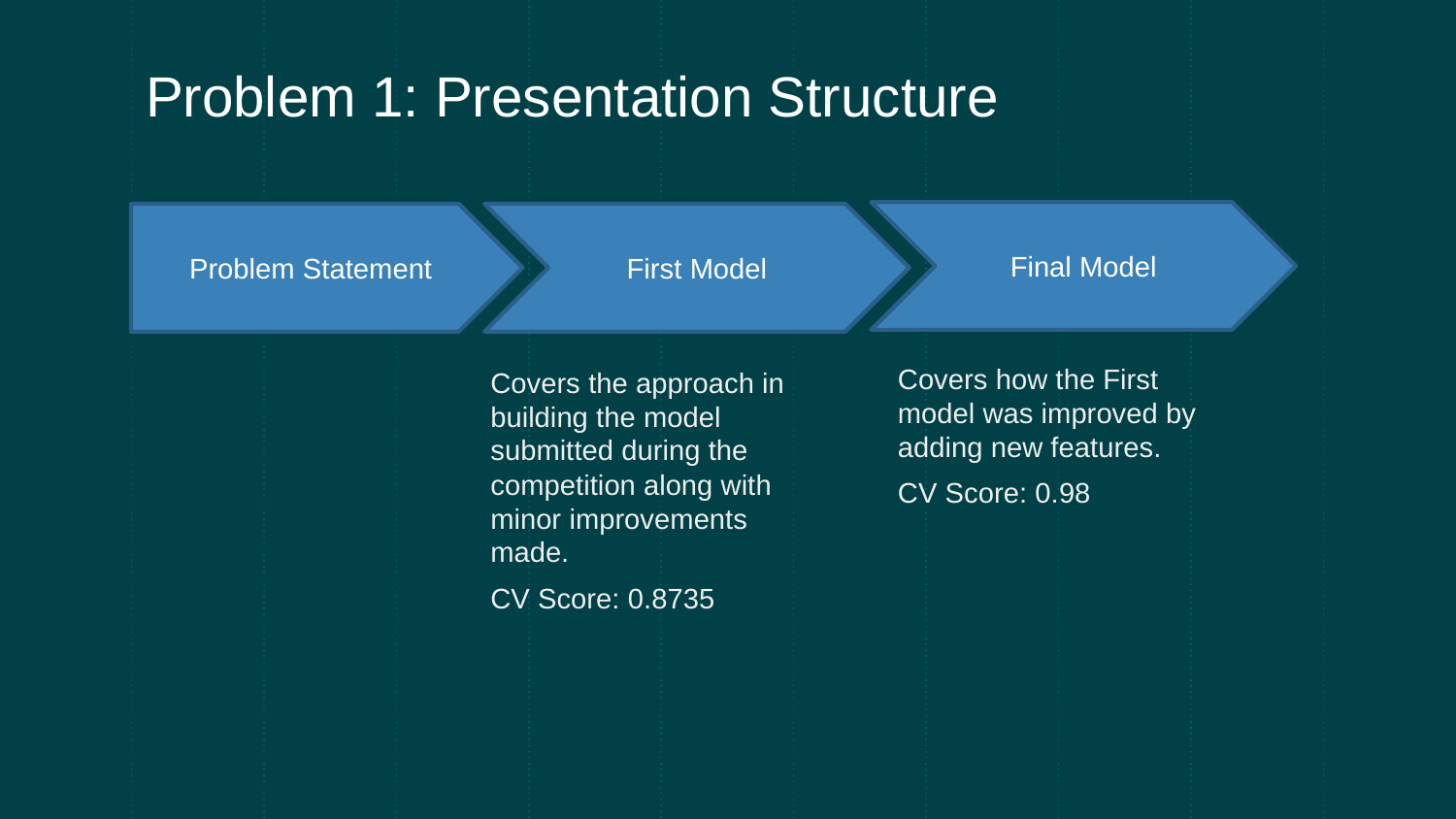

Problem 1: Presentation Structure
Final Model
Problem Statement
First Model
Covers how the First model was improved by adding new features.
CV Score: 0.98
Covers the approach in building the model submitted during the competition along with minor improvements made.
CV Score: 0.8735